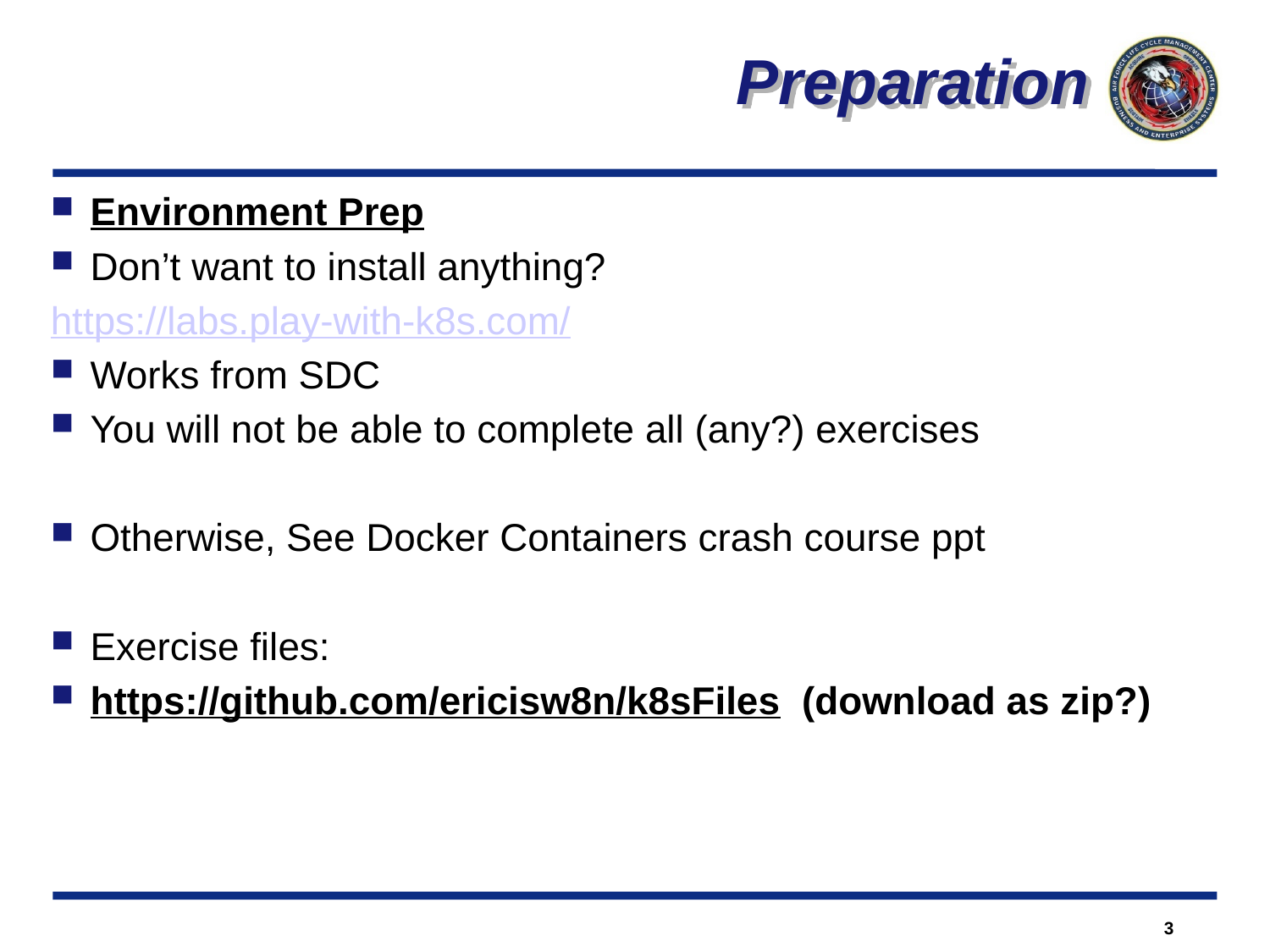

Preparation
Environment Prep
Don’t want to install anything?
https://labs.play-with-k8s.com/
Works from SDC
You will not be able to complete all (any?) exercises

Otherwise, See Docker Containers crash course ppt

Exercise files:
https://github.com/ericisw8n/k8sFiles  (download as zip?)